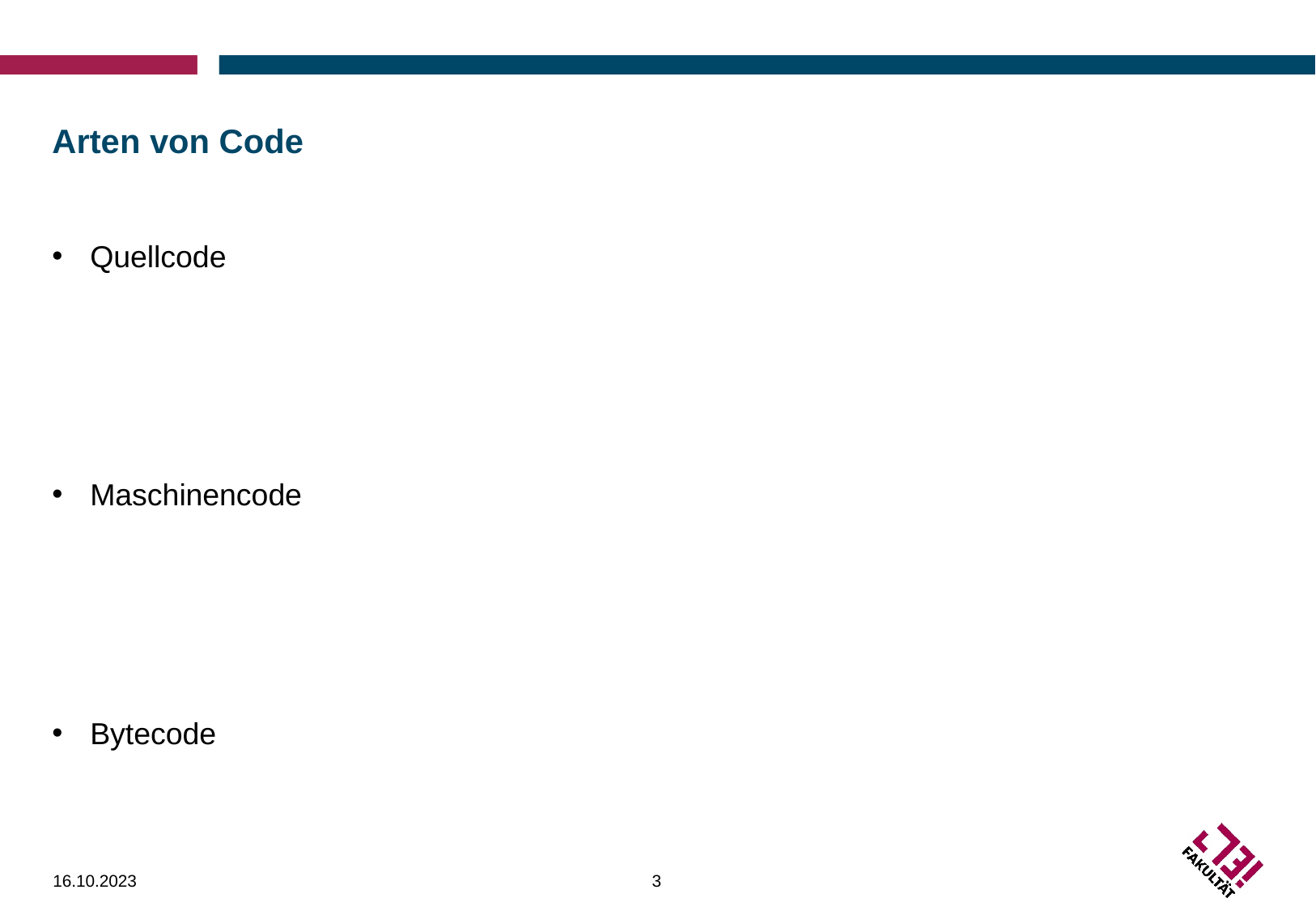

# Arten von Code
Quellcode

Maschinencode

Bytecode
3
16.10.2023